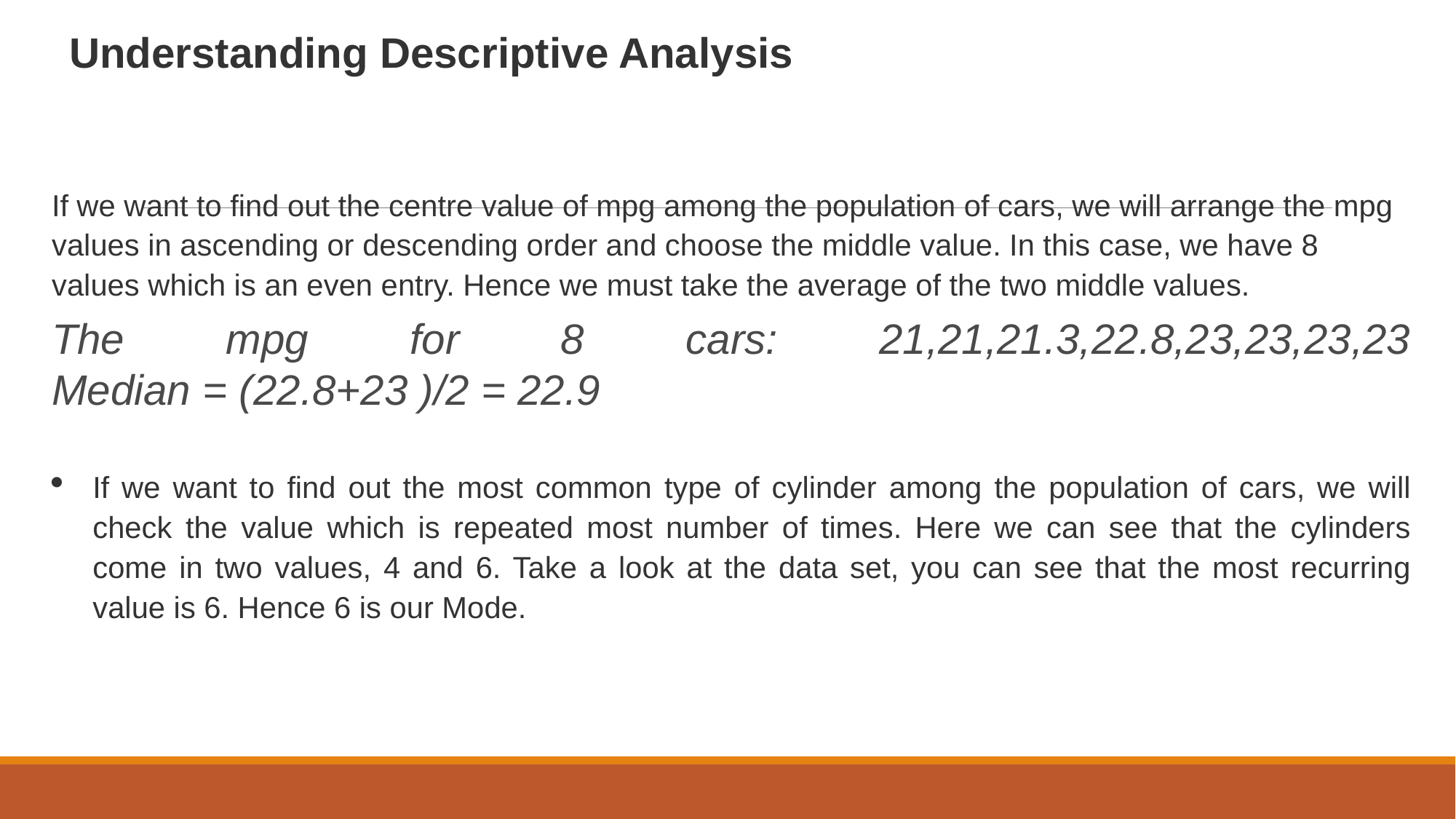

Understanding Descriptive Analysis
If we want to find out the centre value of mpg among the population of cars, we will arrange the mpg values in ascending or descending order and choose the middle value. In this case, we have 8 values which is an even entry. Hence we must take the average of the two middle values.
The mpg for 8 cars: 21,21,21.3,22.8,23,23,23,23
Median = (22.8+23 )/2 = 22.9

If we want to find out the most common type of cylinder among the population of cars, we will check the value which is repeated most number of times. Here we can see that the cylinders come in two values, 4 and 6. Take a look at the data set, you can see that the most recurring value is 6. Hence 6 is our Mode.